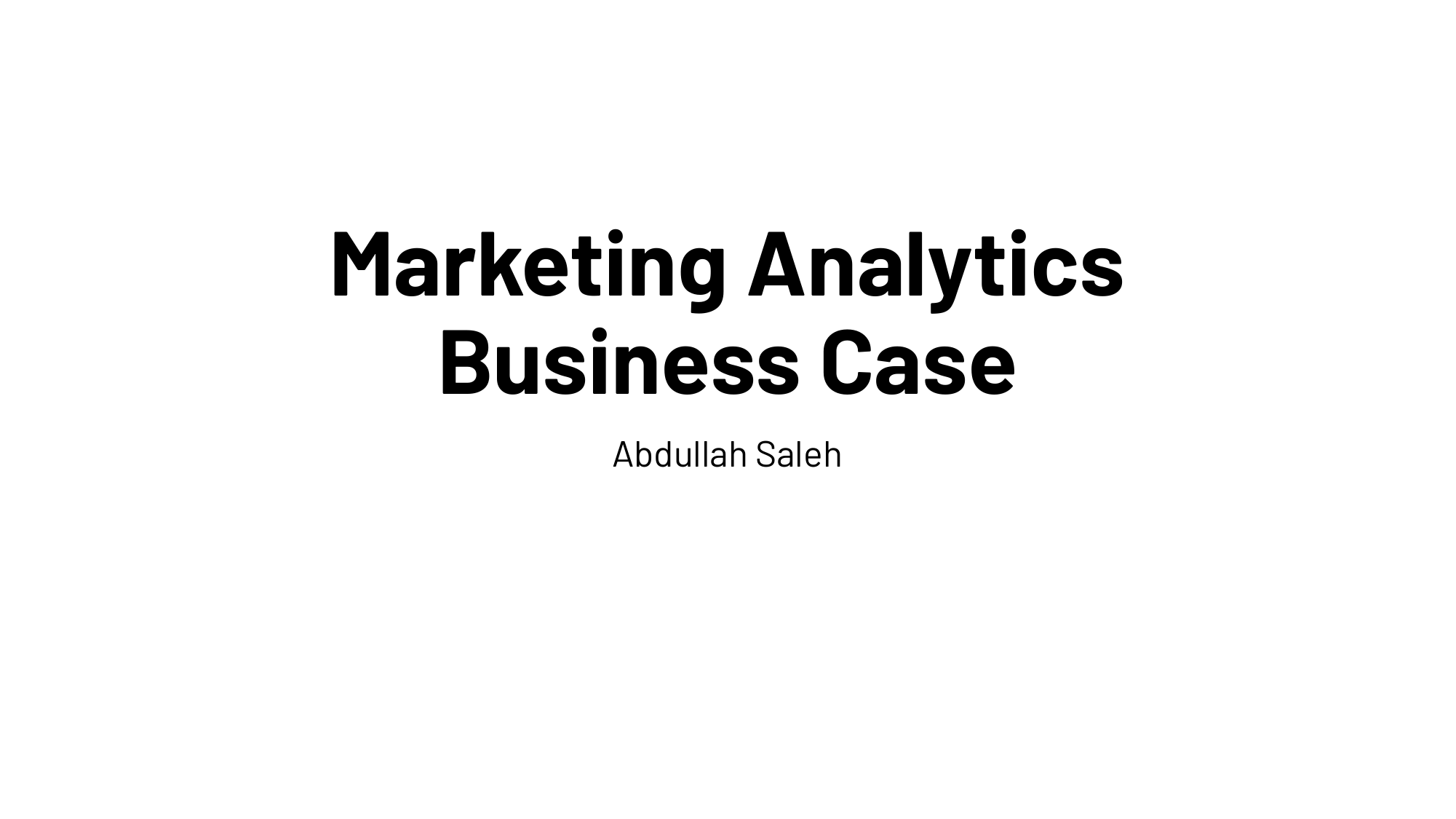

# Marketing Analytics Business Case
Abdullah Saleh